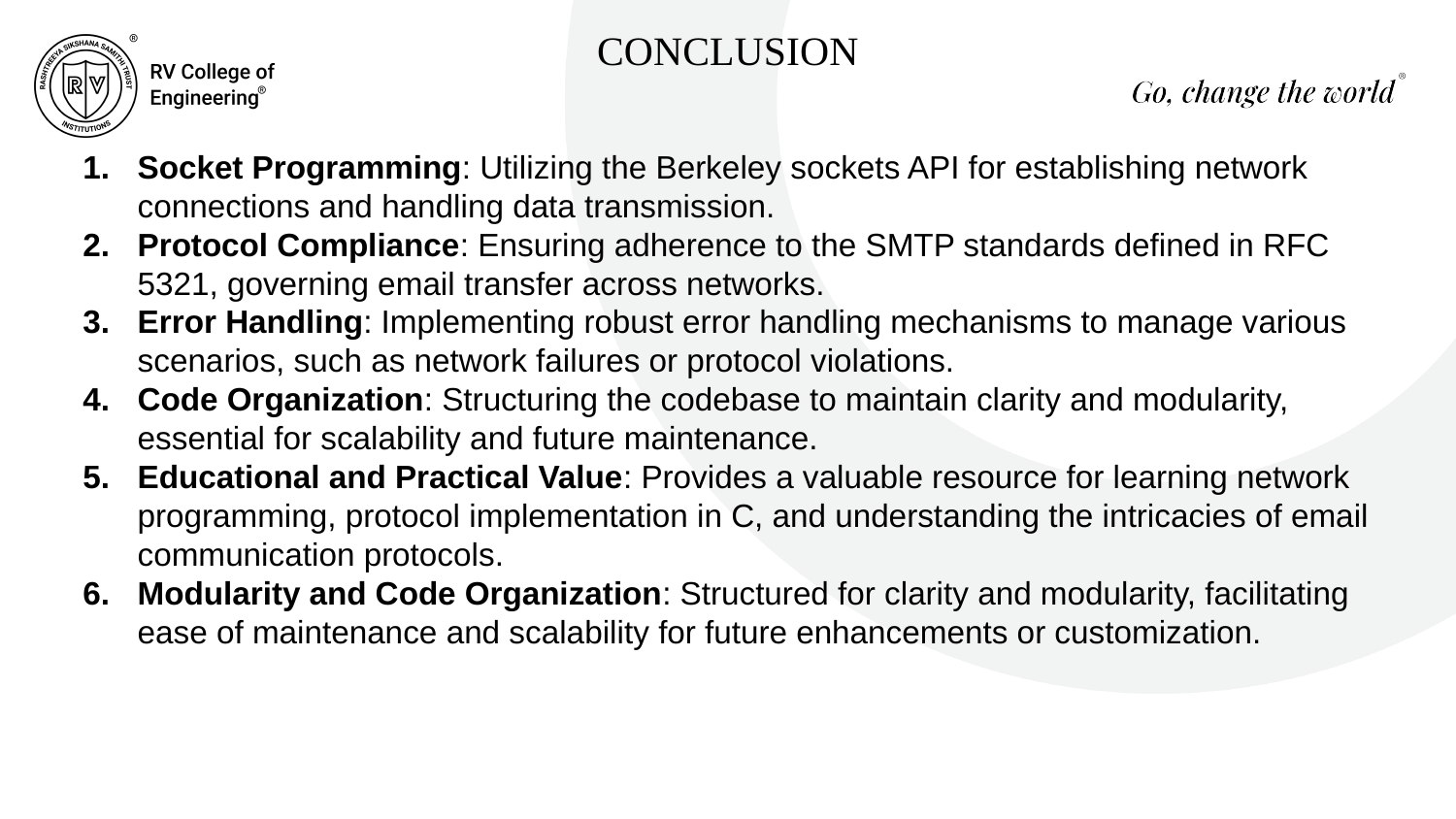

CONCLUSION
Socket Programming: Utilizing the Berkeley sockets API for establishing network connections and handling data transmission.
Protocol Compliance: Ensuring adherence to the SMTP standards defined in RFC 5321, governing email transfer across networks.
Error Handling: Implementing robust error handling mechanisms to manage various scenarios, such as network failures or protocol violations.
Code Organization: Structuring the codebase to maintain clarity and modularity, essential for scalability and future maintenance.
Educational and Practical Value: Provides a valuable resource for learning network programming, protocol implementation in C, and understanding the intricacies of email communication protocols.
Modularity and Code Organization: Structured for clarity and modularity, facilitating ease of maintenance and scalability for future enhancements or customization.